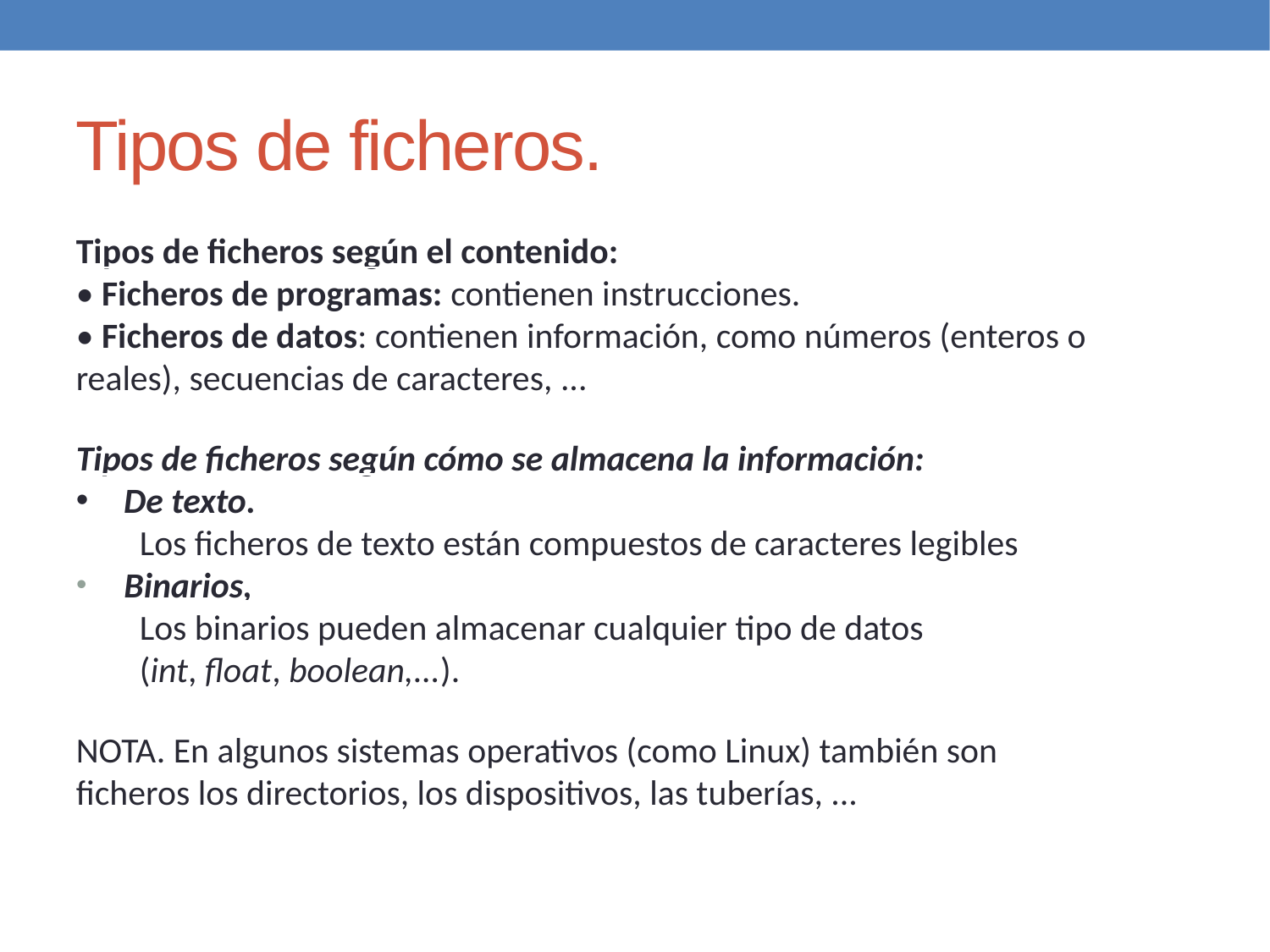

Tipos de ficheros.
Tipos de ficheros según el contenido:
• Ficheros de programas: contienen instrucciones.
• Ficheros de datos: contienen información, como números (enteros o
reales), secuencias de caracteres, ...

Tipos de ficheros según cómo se almacena la información:
De texto.
Los ficheros de texto están compuestos de caracteres legibles
Binarios,
Los binarios pueden almacenar cualquier tipo de datos (int, float, boolean,...).

NOTA. En algunos sistemas operativos (como Linux) también son
ficheros los directorios, los dispositivos, las tuberías, ...